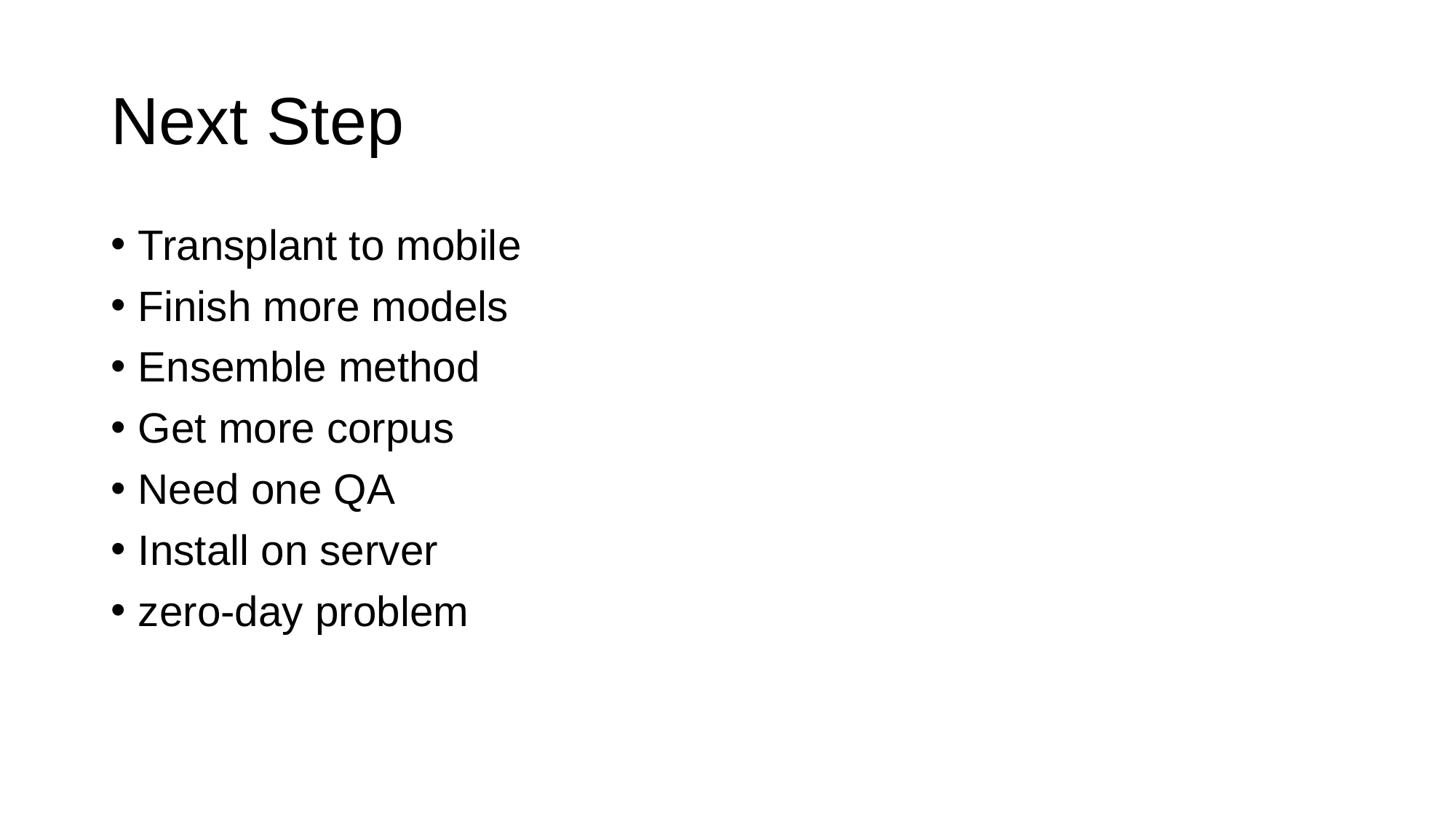

# Next Step
Transplant to mobile
Finish more models
Ensemble method
Get more corpus
Need one QA
Install on server
zero-day problem